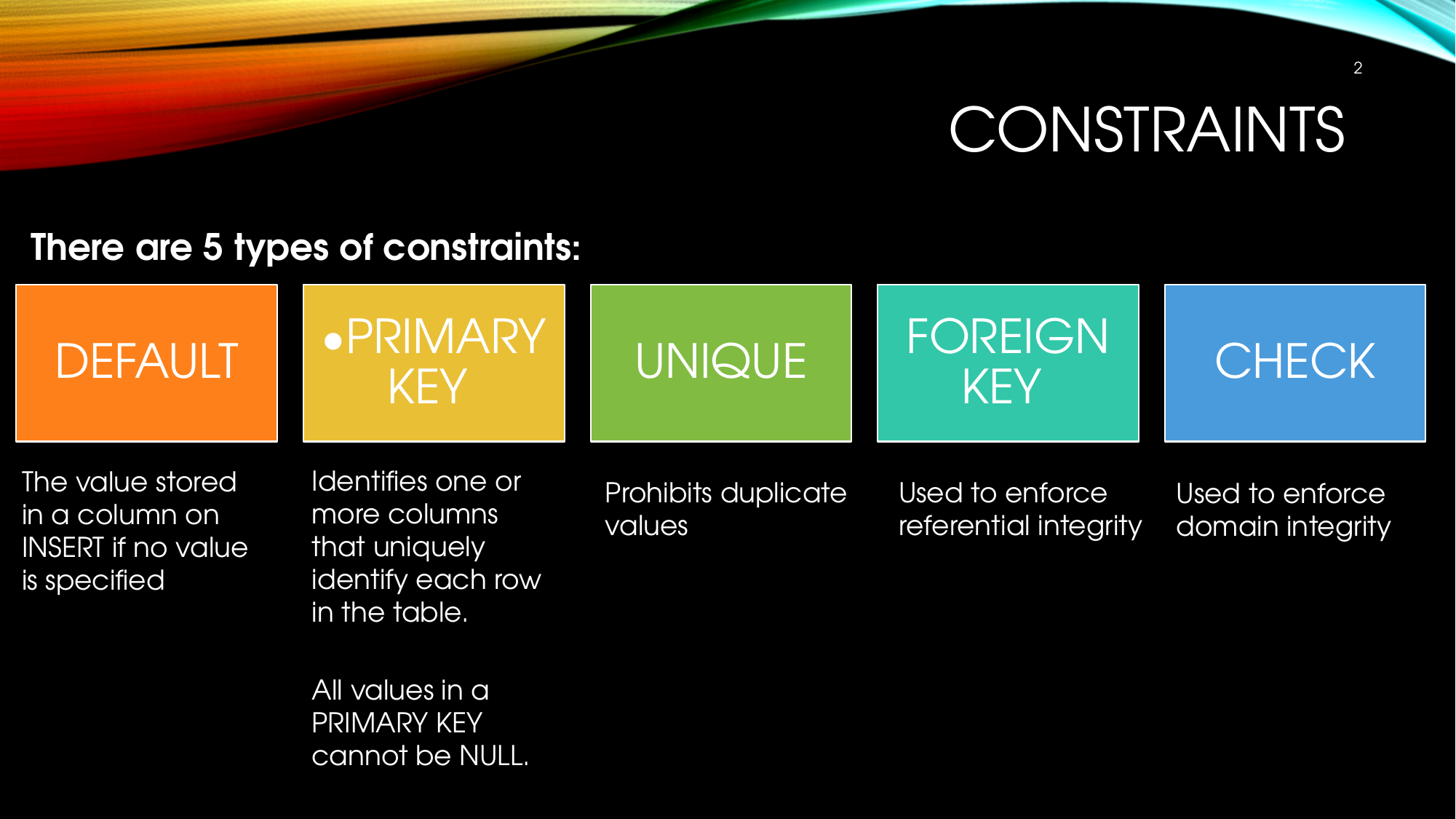

2
# Constraints
There are 5 types of constraints:
DEFAULT
•PRIMARY KEY
UNIQUE
FOREIGN KEY
CHECK
Identifies one or more columns that uniquely identify each row in the table.
The value stored in a column on INSERT if no value is specified
Prohibits duplicate values
Used to enforce referential integrity
Used to enforce domain integrity
All values in a PRIMARY KEY cannot be NULL.